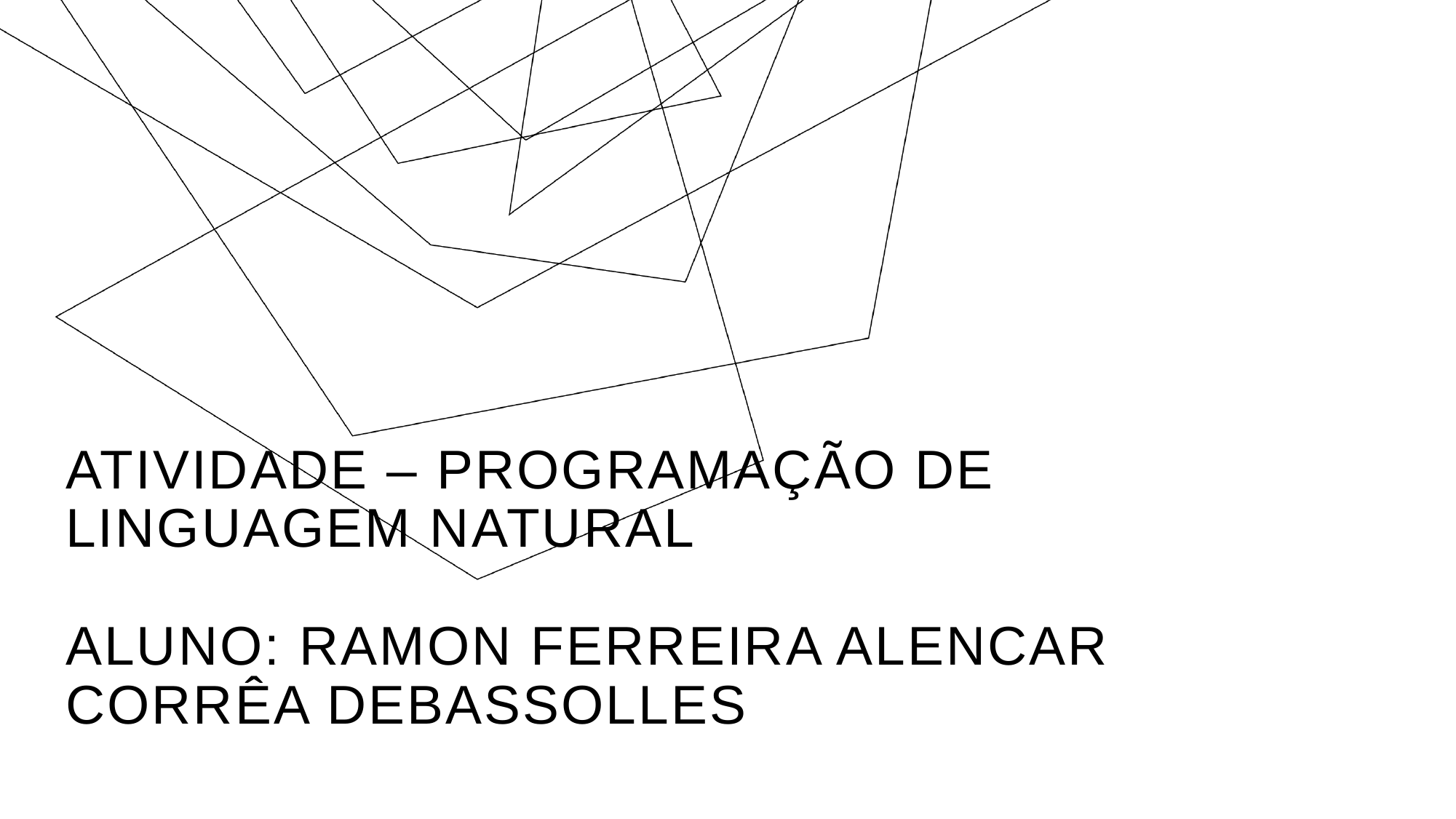

# ATIVIDADE – PROGRAMAÇÃO DE LINGUAGEM NATURAL ALUNO: RAMON FERREIRA ALENCAR CORRÊA DEBASSOLLES